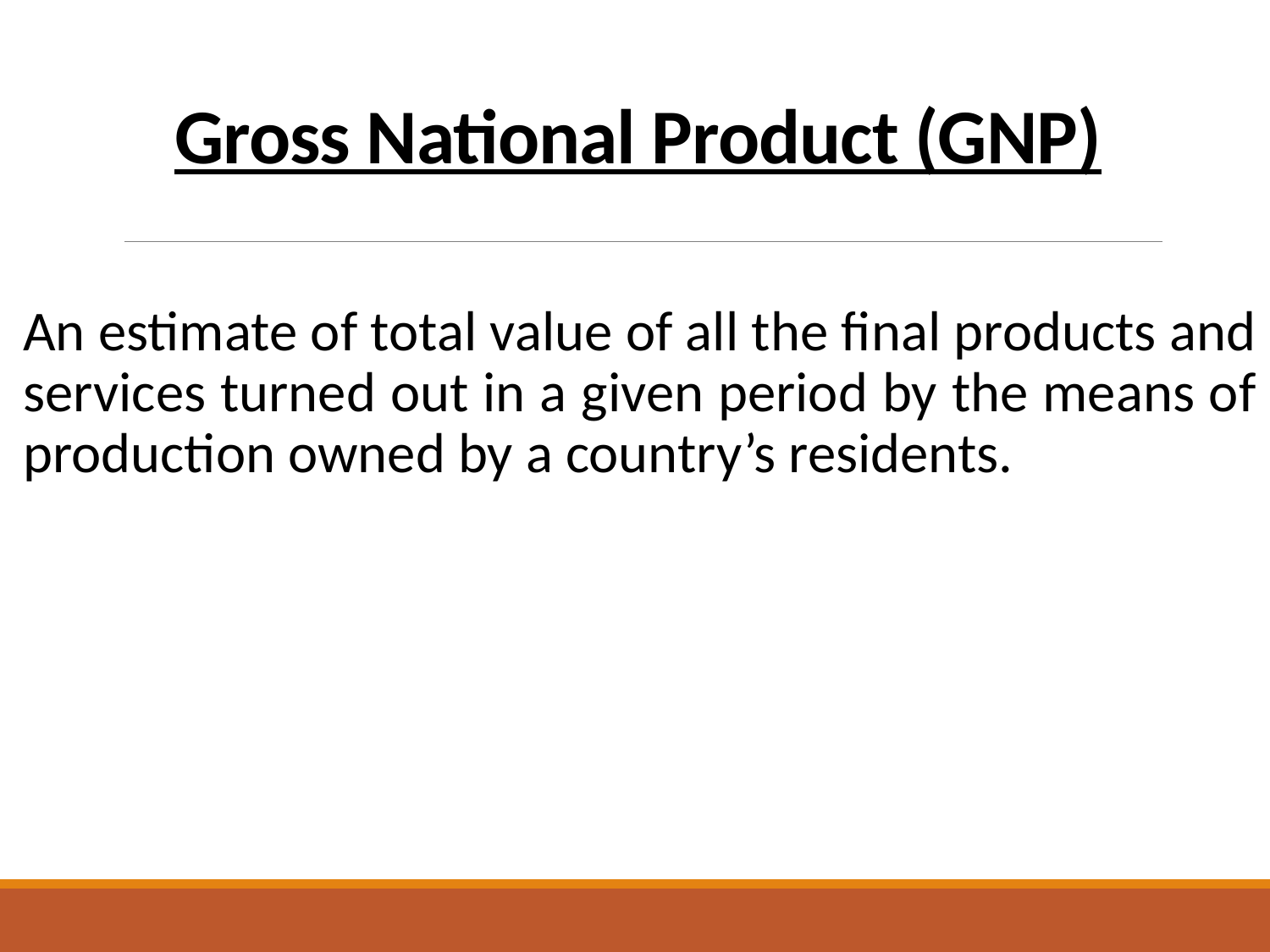

# Gross National Product (GNP)
An estimate of total value of all the final products and services turned out in a given period by the means of production owned by a country’s residents.